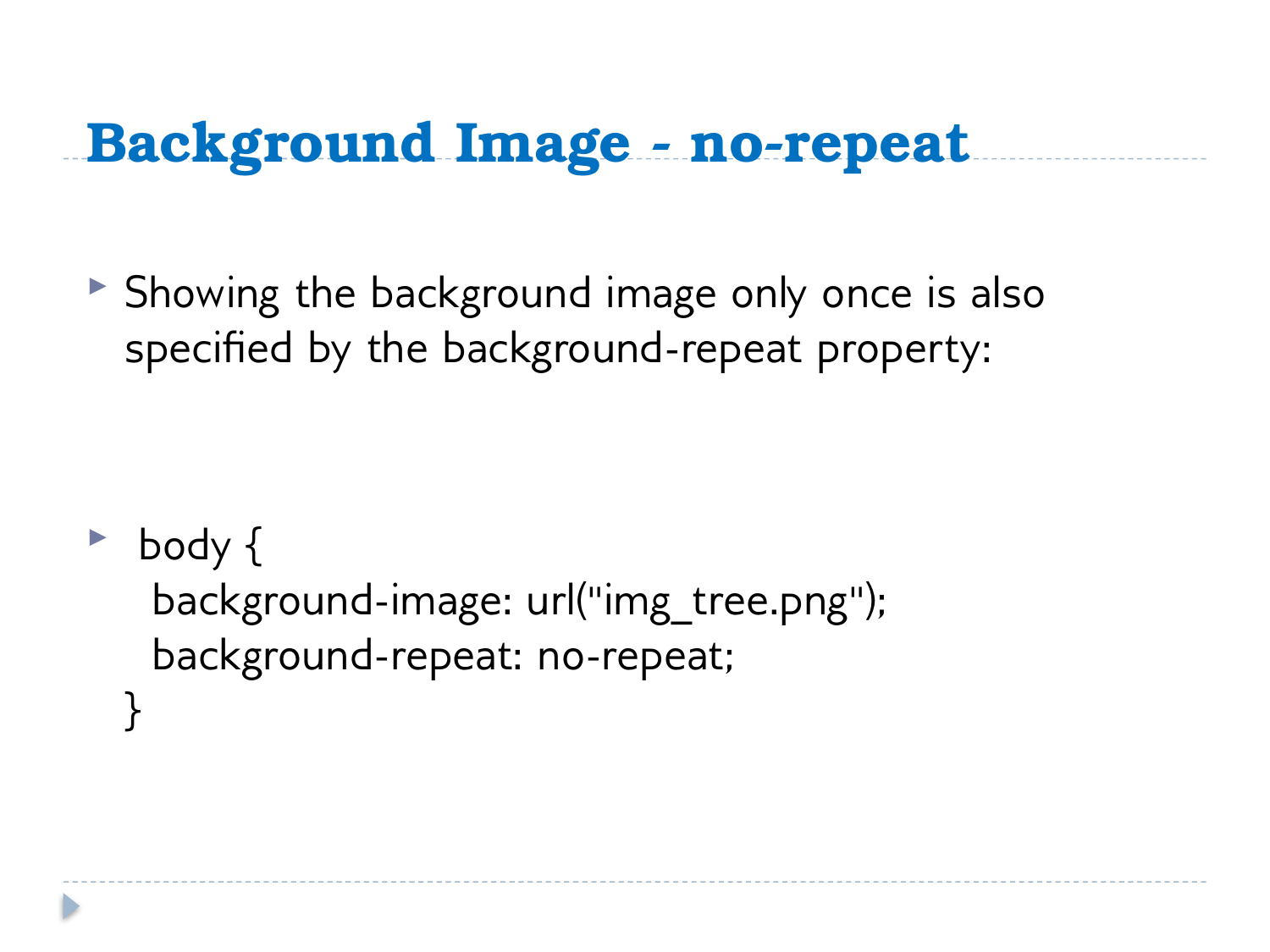

# Background Image - no-repeat

Showing the background image only once is also specified by the background-repeat property:

 body {
  background-image: url("img_tree.png");
  background-repeat: no-repeat;
}